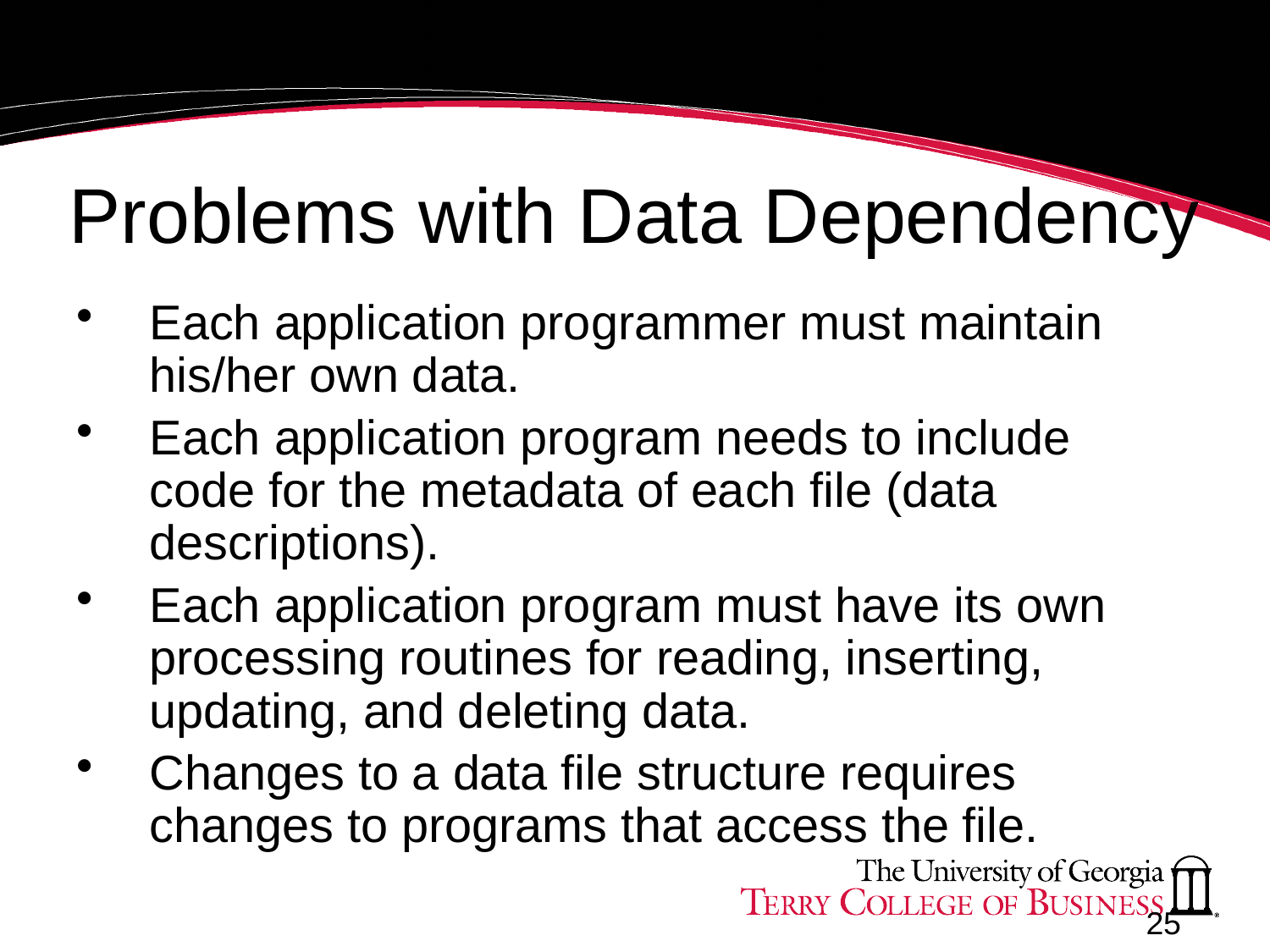

# Problems with Data Dependency
Each application programmer must maintain his/her own data.
Each application program needs to include code for the metadata of each file (data descriptions).
Each application program must have its own processing routines for reading, inserting, updating, and deleting data.
Changes to a data file structure requires changes to programs that access the file.

25